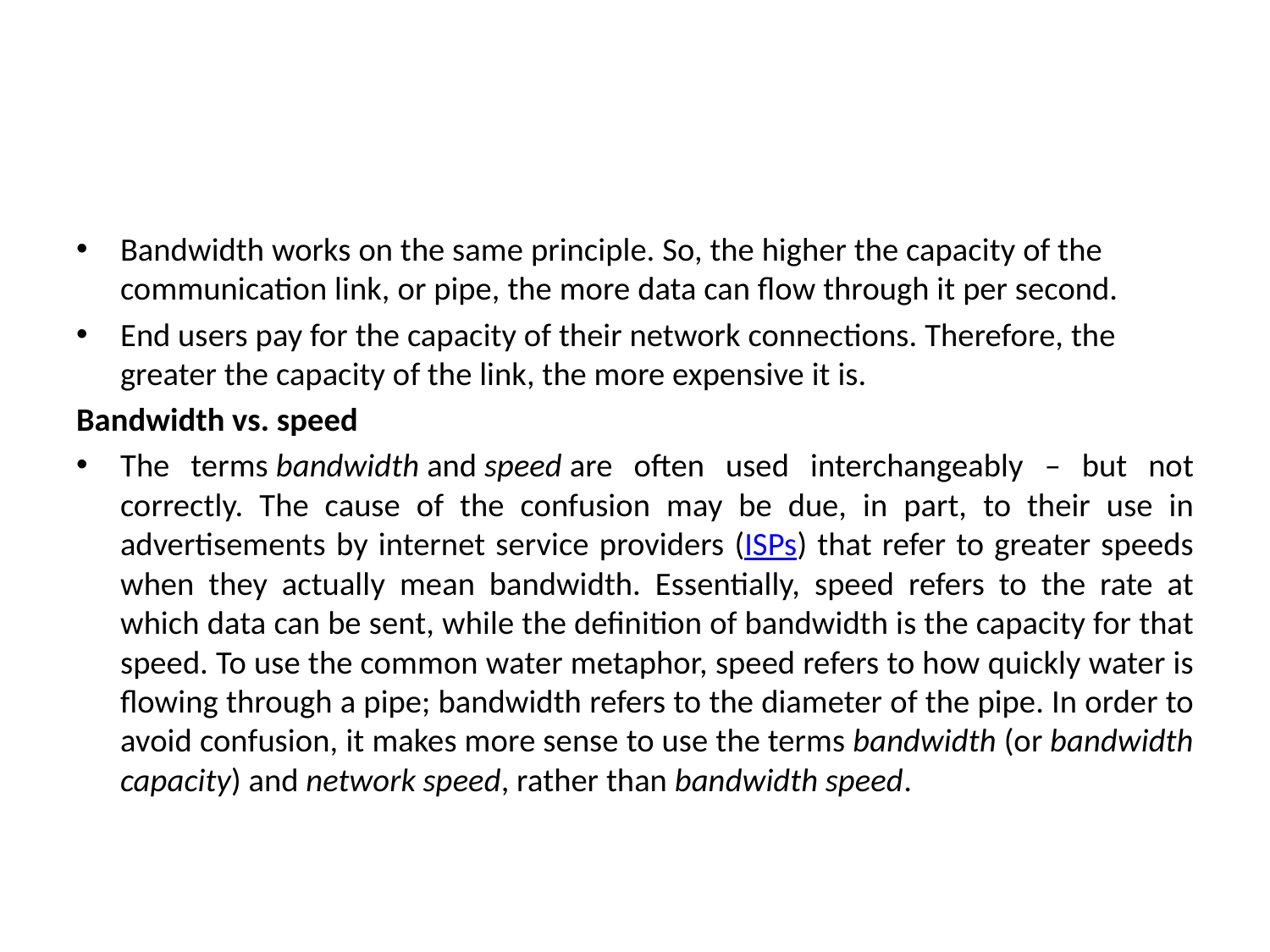

#
Bandwidth works on the same principle. So, the higher the capacity of the communication link, or pipe, the more data can flow through it per second.
End users pay for the capacity of their network connections. Therefore, the greater the capacity of the link, the more expensive it is.
Bandwidth vs. speed
The terms bandwidth and speed are often used interchangeably – but not correctly. The cause of the confusion may be due, in part, to their use in advertisements by internet service providers (ISPs) that refer to greater speeds when they actually mean bandwidth. Essentially, speed refers to the rate at which data can be sent, while the definition of bandwidth is the capacity for that speed. To use the common water metaphor, speed refers to how quickly water is flowing through a pipe; bandwidth refers to the diameter of the pipe. In order to avoid confusion, it makes more sense to use the terms bandwidth (or bandwidth capacity) and network speed, rather than bandwidth speed.